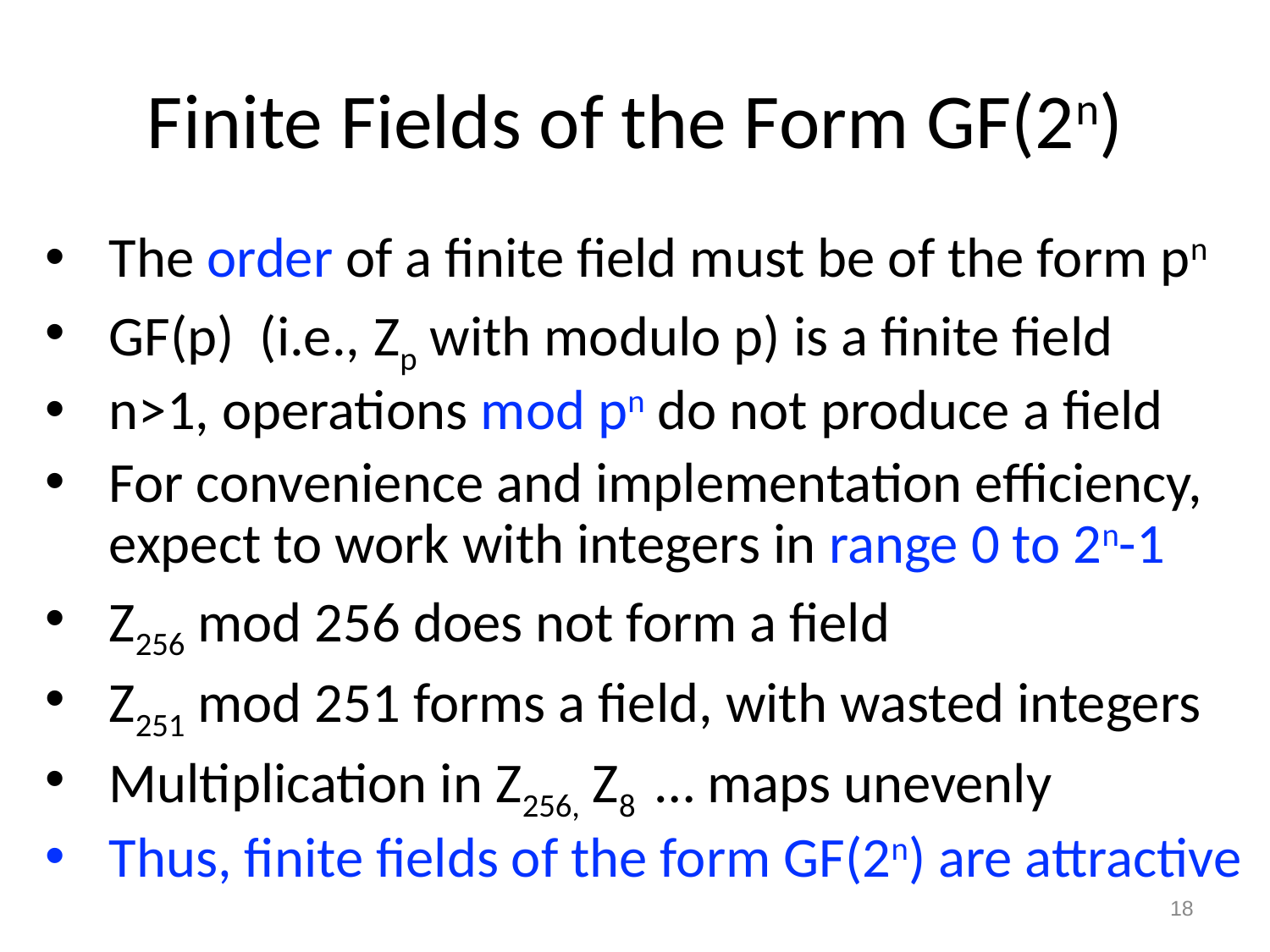

# Finite Fields of the Form GF(2n)
The order of a finite field must be of the form pn
GF(p)  (i.e., Zp with modulo p) is a finite field
n>1, operations mod pn do not produce a field
For convenience and implementation efficiency, expect to work with integers in range 0 to 2n-1
Z256 mod 256 does not form a field
Z251 mod 251 forms a field, with wasted integers
Multiplication in Z256, Z8  … maps unevenly
Thus, finite fields of the form GF(2n) are attractive
18